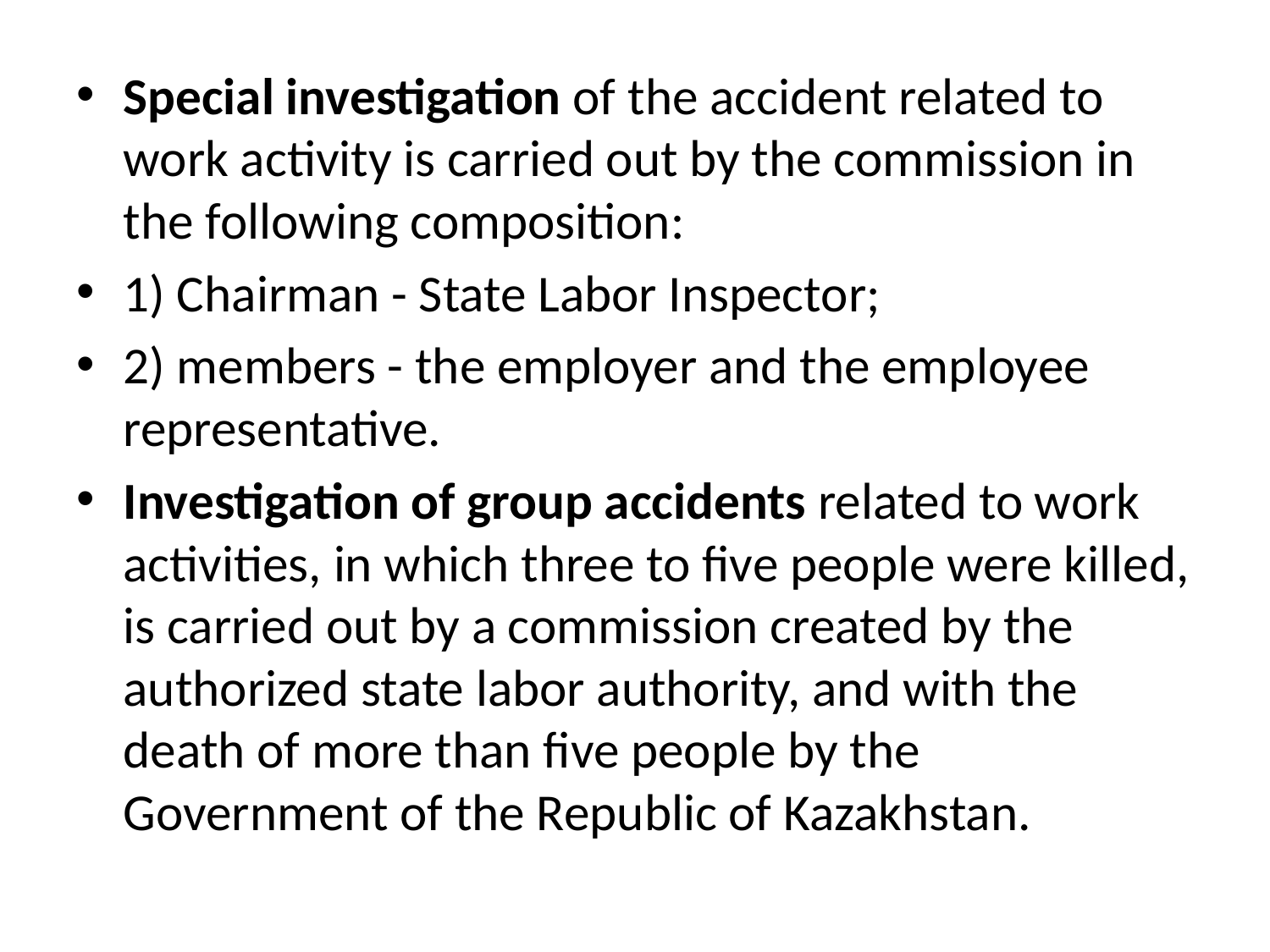

Special investigation of the accident related to work activity is carried out by the commission in the following composition:
1) Chairman - State Labor Inspector;
2) members - the employer and the employee representative.
Investigation of group accidents related to work activities, in which three to five people were killed, is carried out by a commission created by the authorized state labor authority, and with the death of more than five people by the Government of the Republic of Kazakhstan.